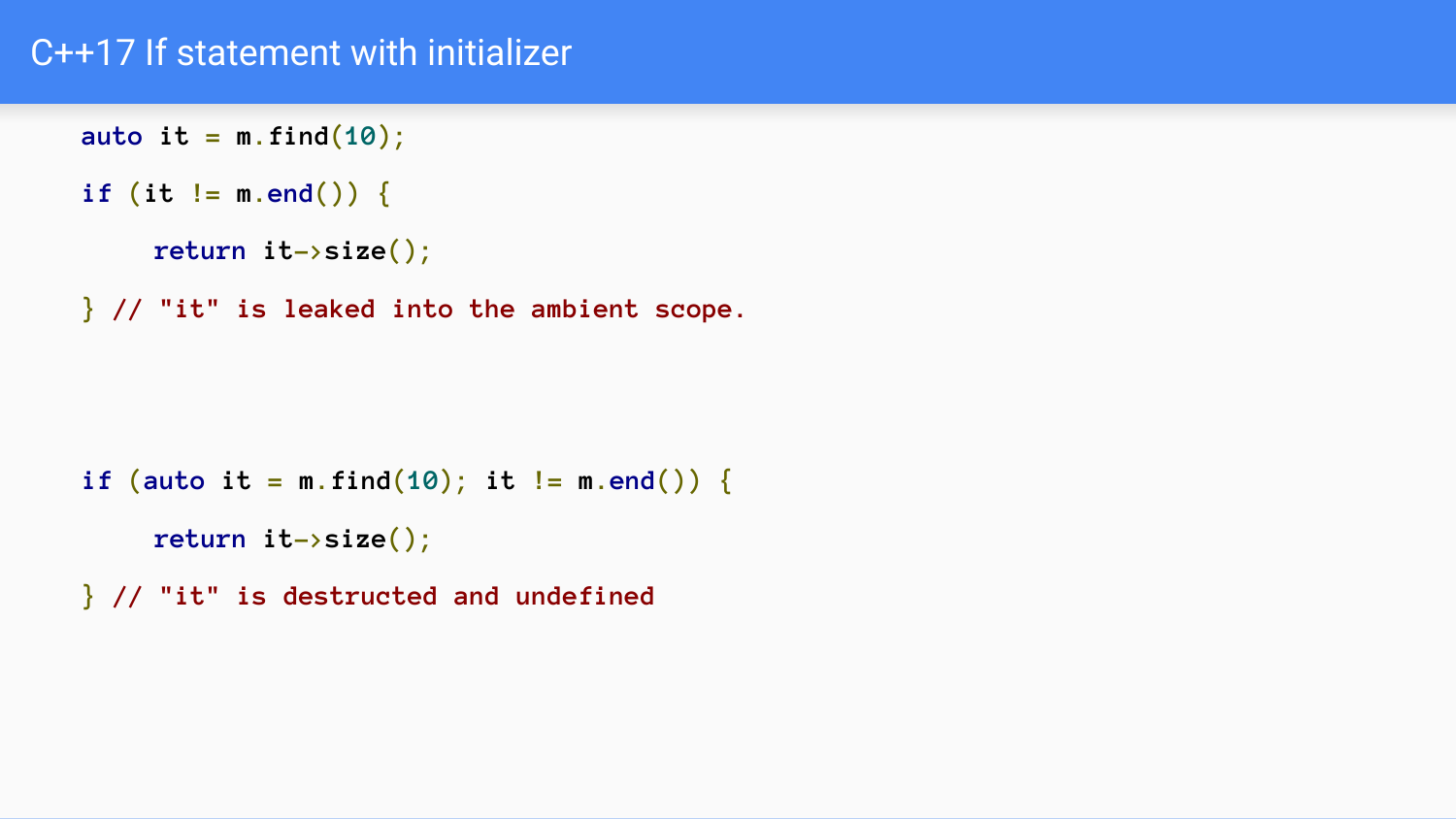

# C++17 If statement with initializer
auto it = m.find(10);
if (it != m.end()) {
return it->size();
} // "it" is leaked into the ambient scope.

if (auto it = m.find(10); it != m.end()) {
return it->size();
} // "it" is destructed and undefined